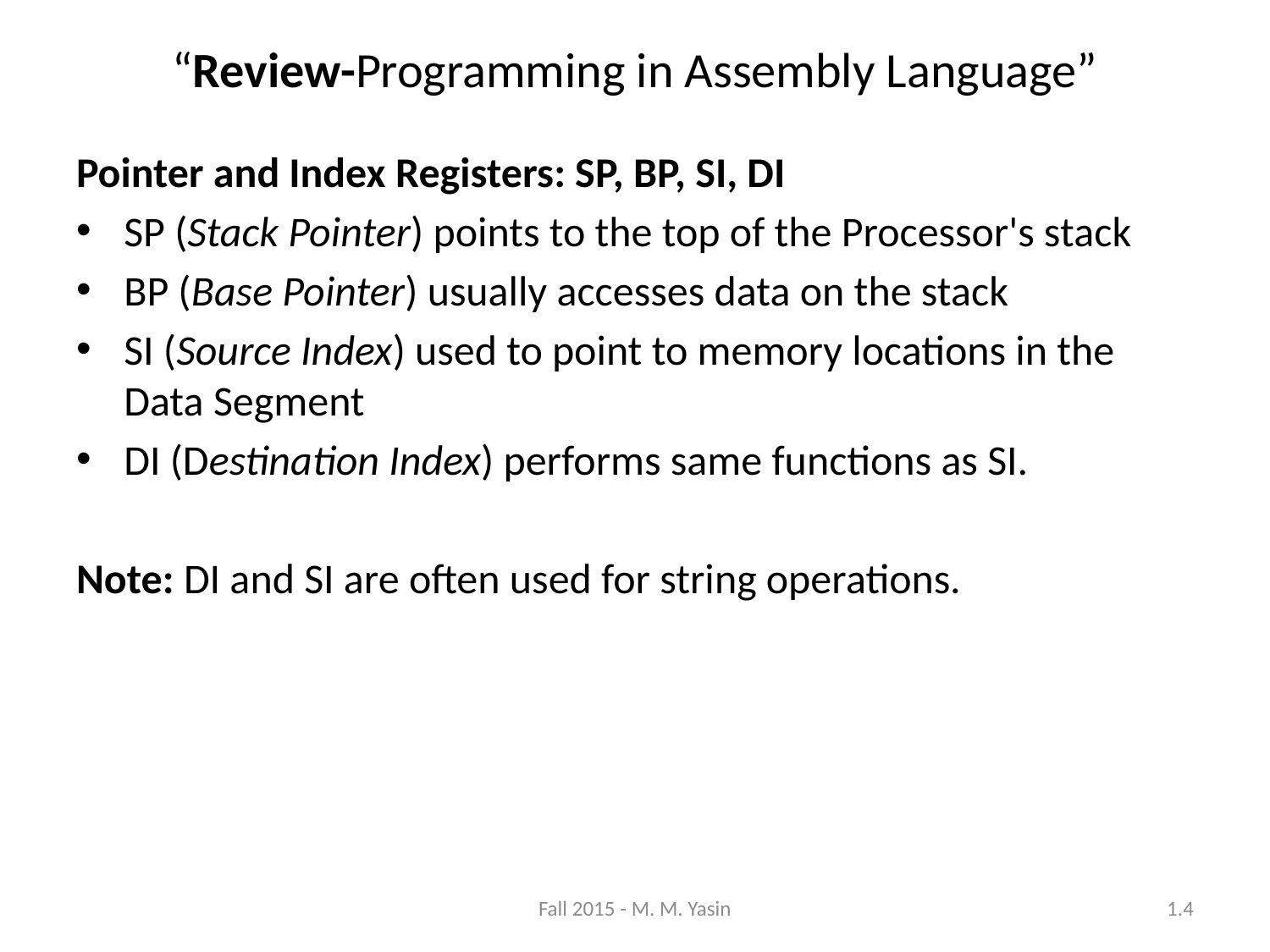

“Review-Programming in Assembly Language”

Pointer and Index Registers: SP, BP, SI, DI
SP (Stack Pointer) points to the top of the Processor's stack
BP (Base Pointer) usually accesses data on the stack
SI (Source Index) used to point to memory locations in the Data Segment
DI (Destination Index) performs same functions as SI.

Note: DI and SI are often used for string operations.
Fall 2015 - M. M. Yasin
1.4